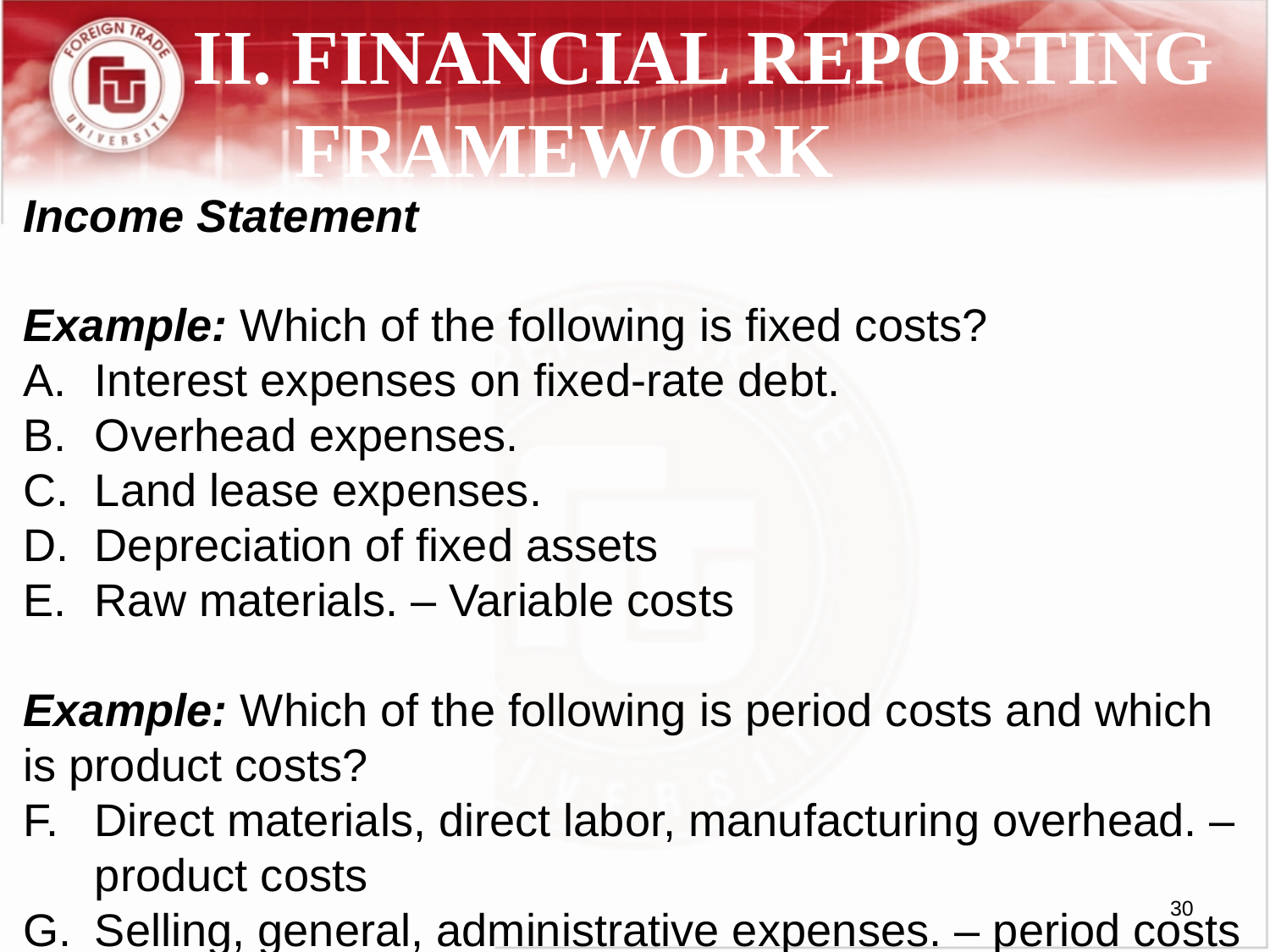

# II. FINANCIAL REPORTING FRAMEWORK
Income Statement

Example: Which of the following is fixed costs?
Interest expenses on fixed-rate debt.
Overhead expenses.
Land lease expenses.
Depreciation of fixed assets
Raw materials. – Variable costs

Example: Which of the following is period costs and which is product costs?
Direct materials, direct labor, manufacturing overhead. – product costs
Selling, general, administrative expenses. – period costs

30